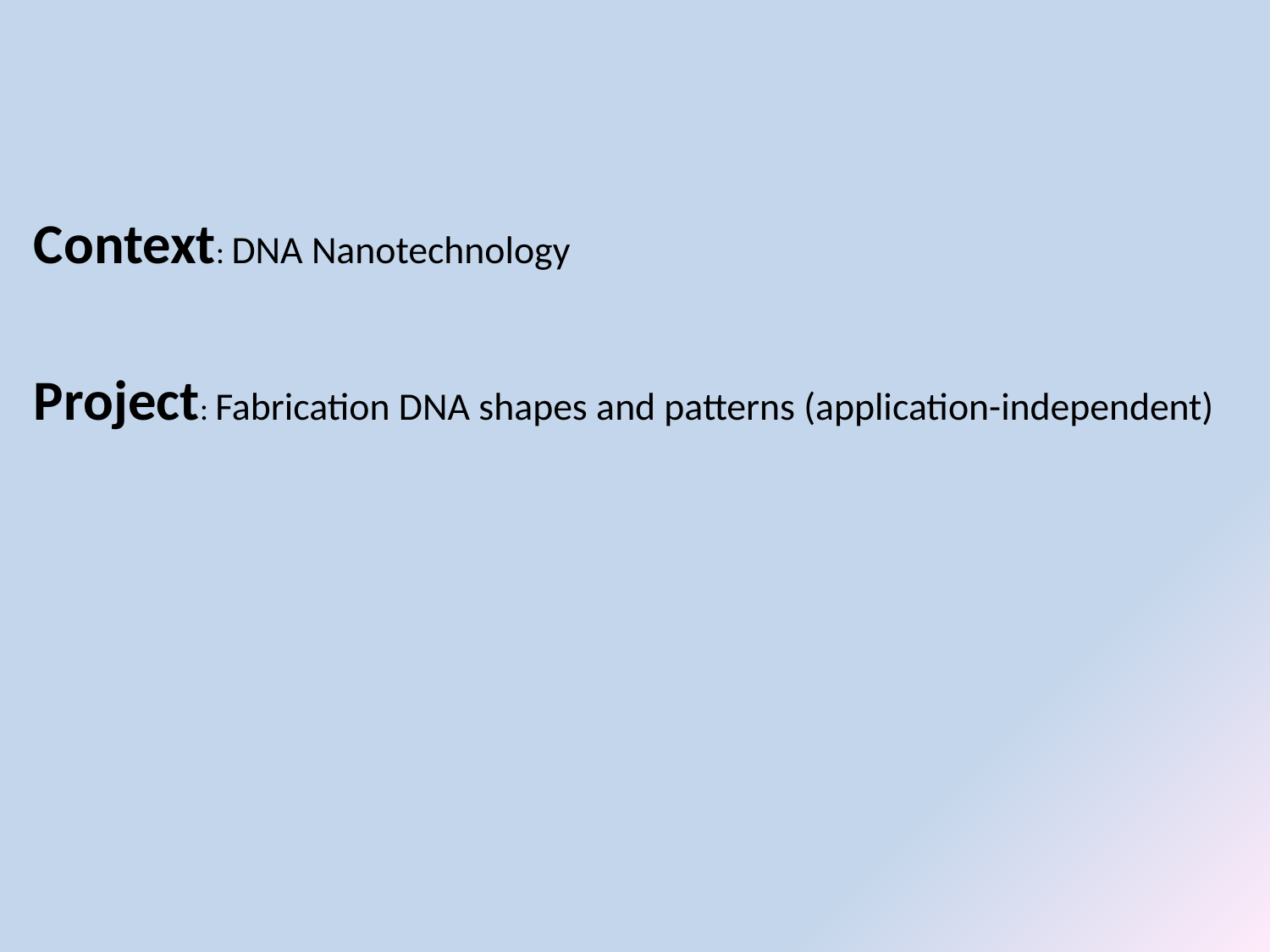

Context: DNA Nanotechnology

Project: Fabrication DNA shapes and patterns (application-independent)